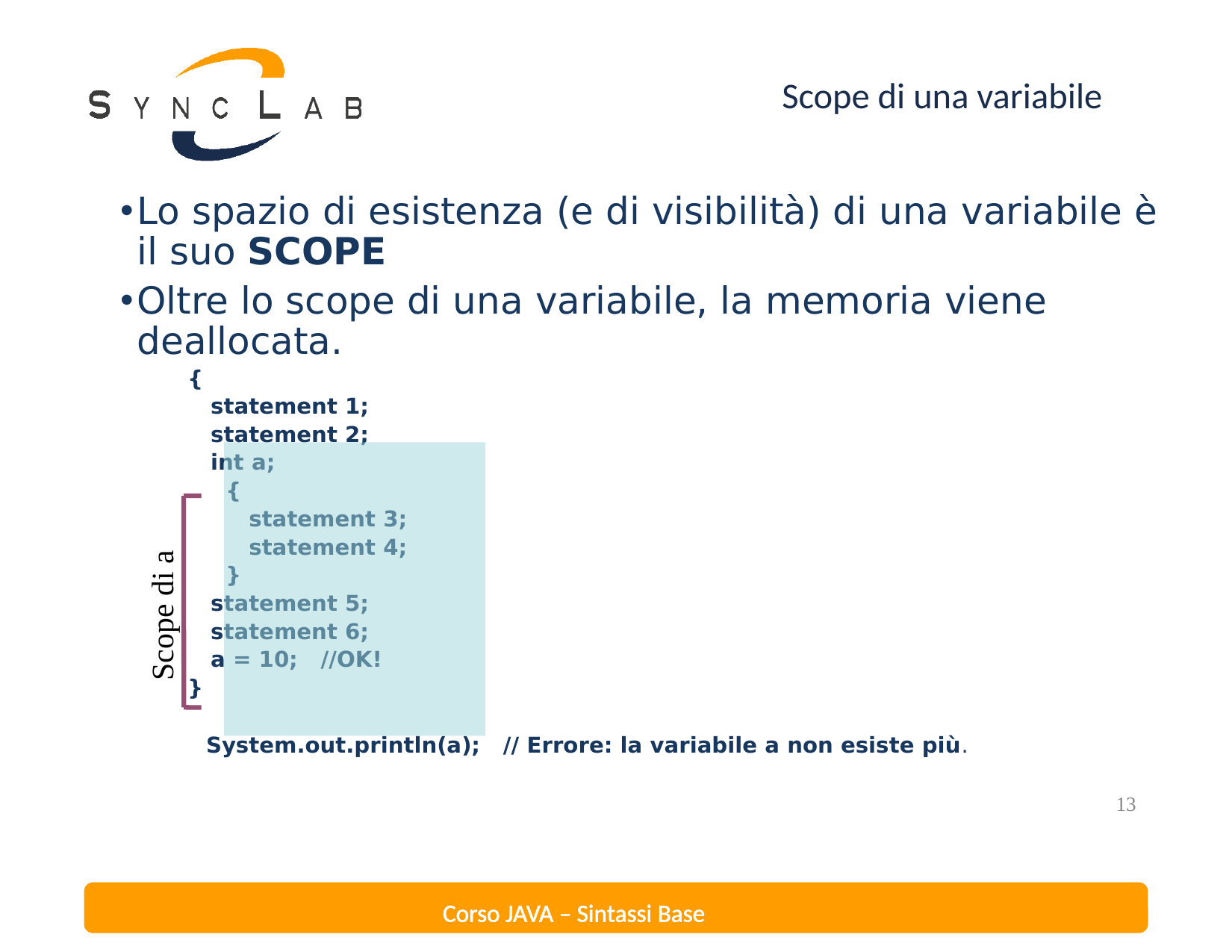

# Scope di una variabile
Lo spazio di esistenza (e di visibilità) di una variabile è il suo SCOPE
Oltre lo scope di una variabile, la memoria viene deallocata.
{
   statement 1;
   statement 2;
   int a;
     {
        statement 3;
        statement 4;
     }
   statement 5;
   statement 6;
   a = 10;   //OK!
}

 	          System.out.println(a);   // Errore: la variabile a non esiste più.

Scope di a

13
Corso JAVA – Sintassi Base